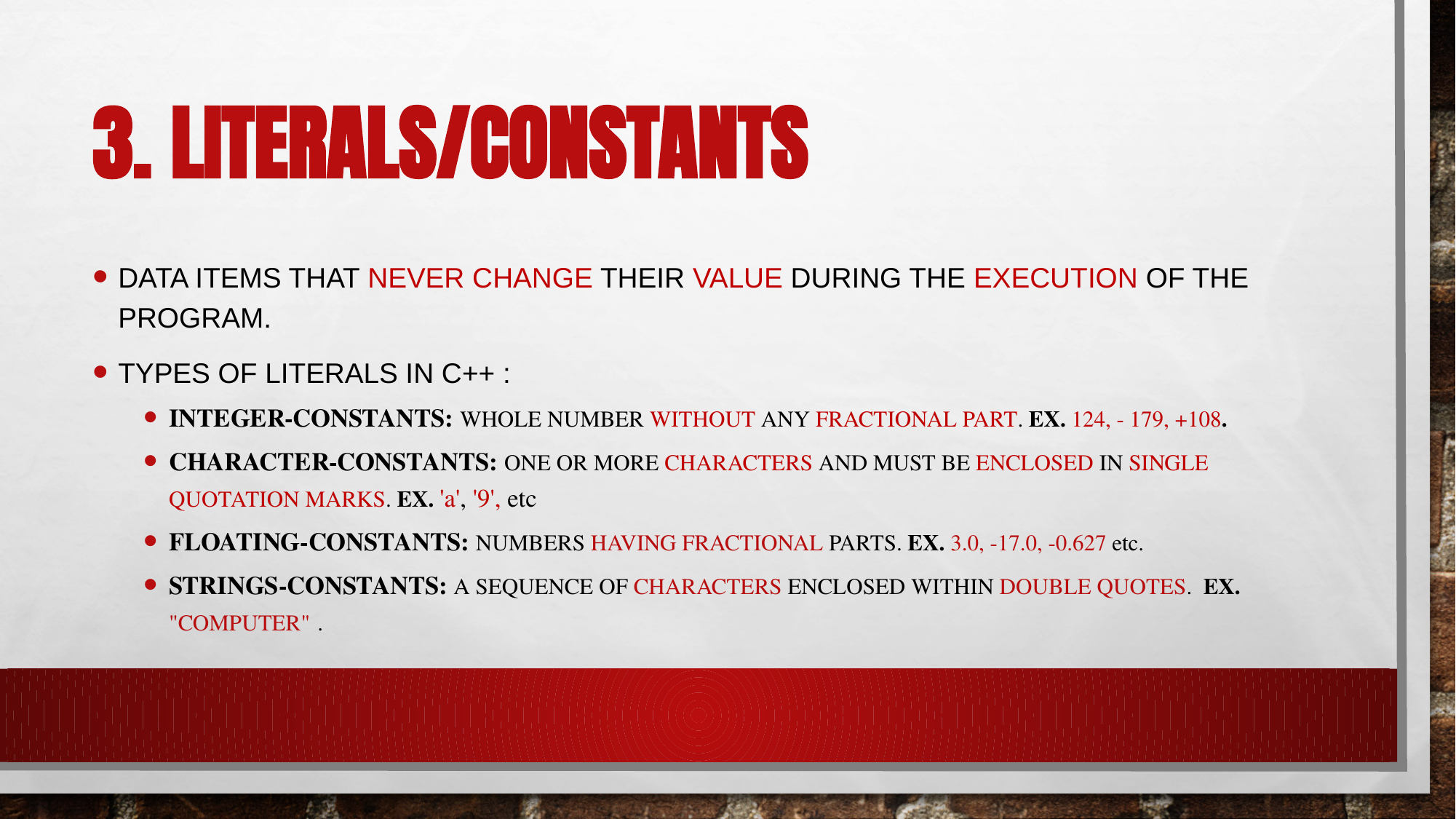

# 3. Literals/constants
data items that never change their value during the execution of the program.
types of literals in c++ :
Integer-Constants: whole number without any fractional part. Ex. 124, - 179, +108.
Character-constants: one or more characters and must be enclosed in single quotation marks. EX. 'a', '9', etc
Floating-constants: numbers having fractional parts. Ex. 3.0, -17.0, -0.627 etc.
Strings-constants: A sequence of characters enclosed within double quotes.  Ex. "COMPUTER" .